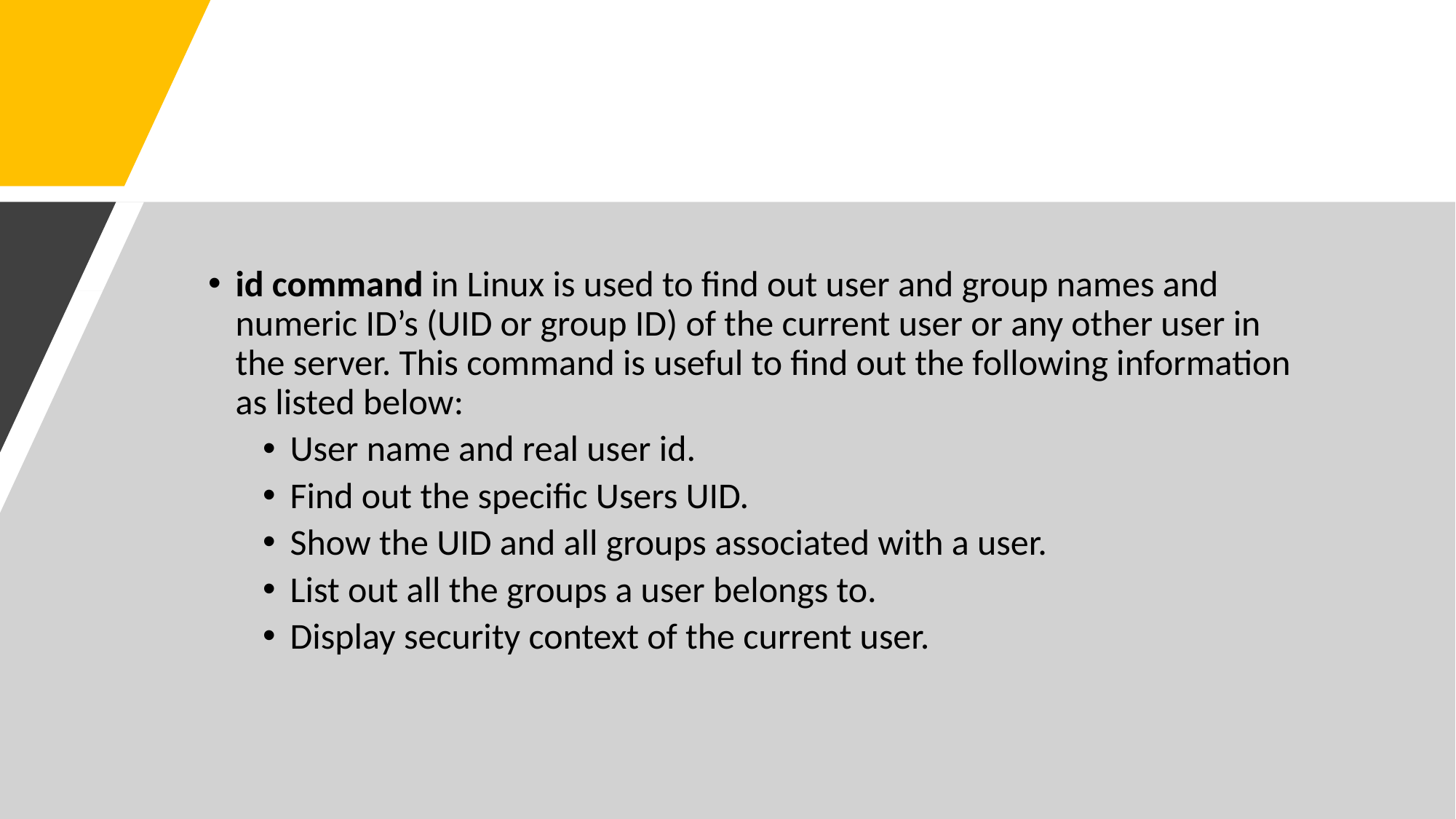

#

id command in Linux is used to find out user and group names and numeric ID’s (UID or group ID) of the current user or any other user in the server. This command is useful to find out the following information as listed below:
User name and real user id.
Find out the specific Users UID.
Show the UID and all groups associated with a user.
List out all the groups a user belongs to.
Display security context of the current user.